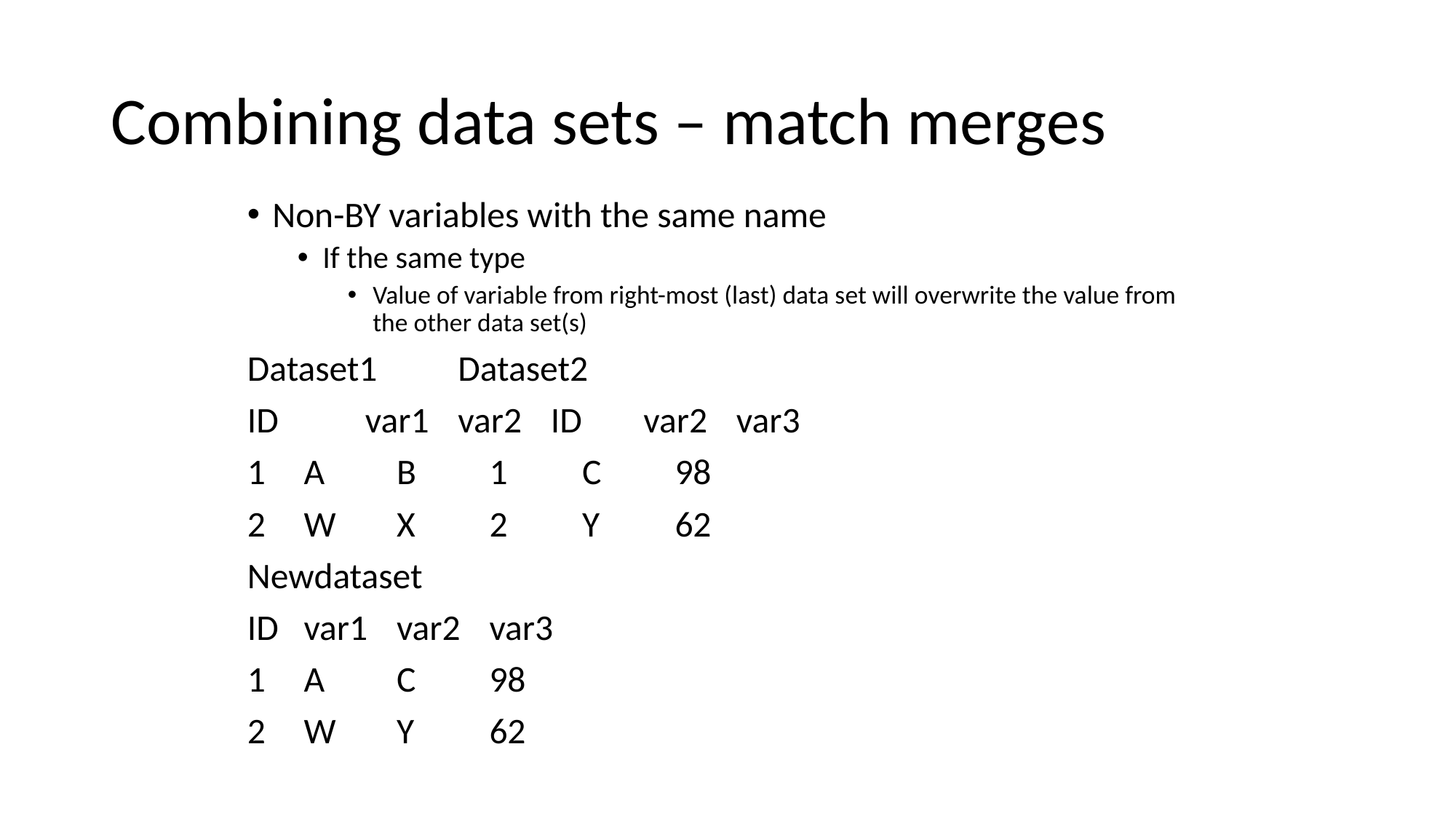

# Combining data sets – match merges
Non-BY variables with the same name
If the same type
Value of variable from right-most (last) data set will overwrite the value from the other data set(s)
Dataset1			Dataset2
ID	var1	var2		ID	var2	var3
1		A	B		1	C	98
2		W	X		2	Y	62
Newdataset
ID	var1	var2	var3
1	A		C	98
2	W		Y	62